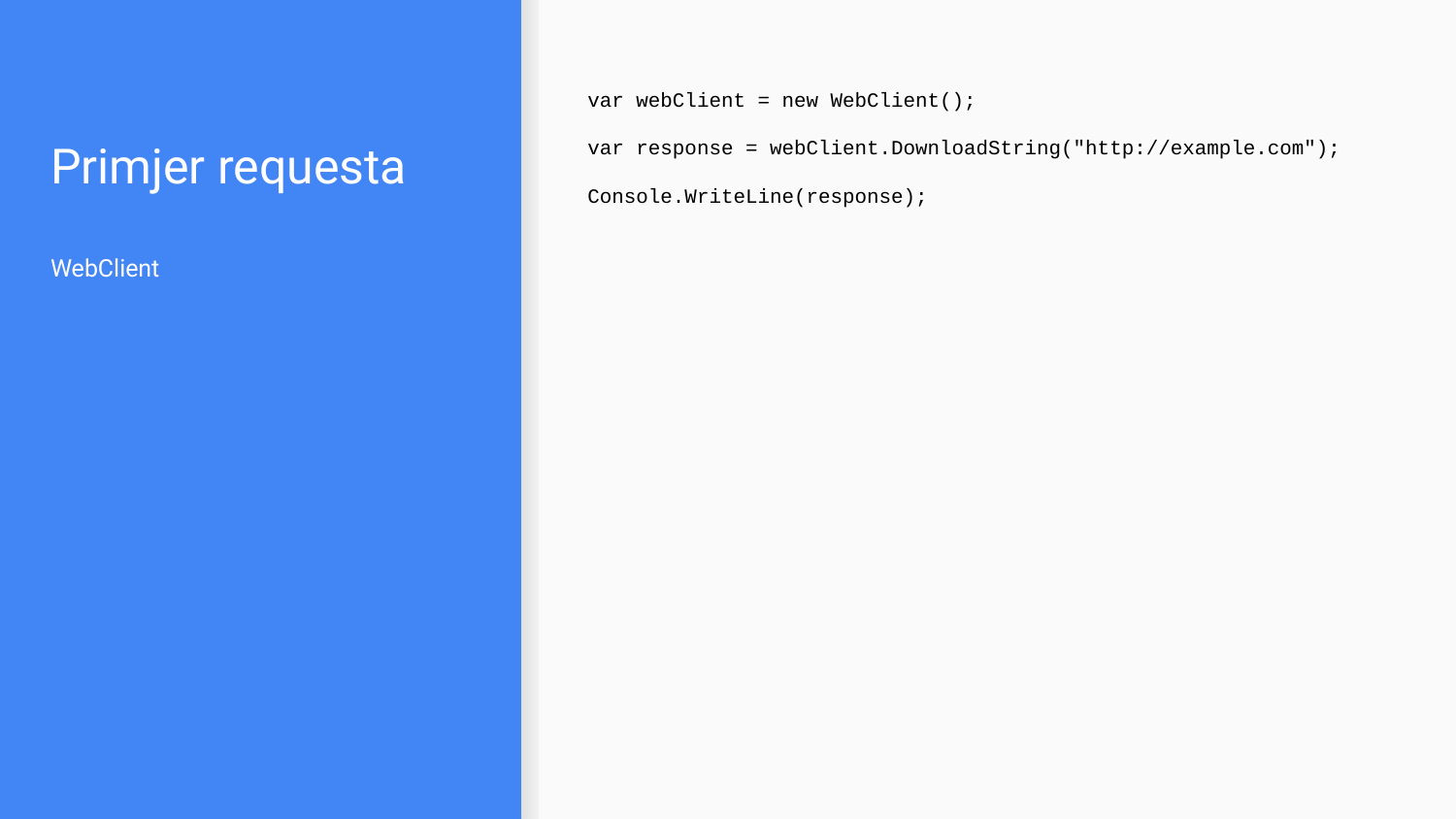

var webClient = new WebClient();

var response = webClient.DownloadString("http://example.com");

Console.WriteLine(response);

# Primjer requesta
WebClient